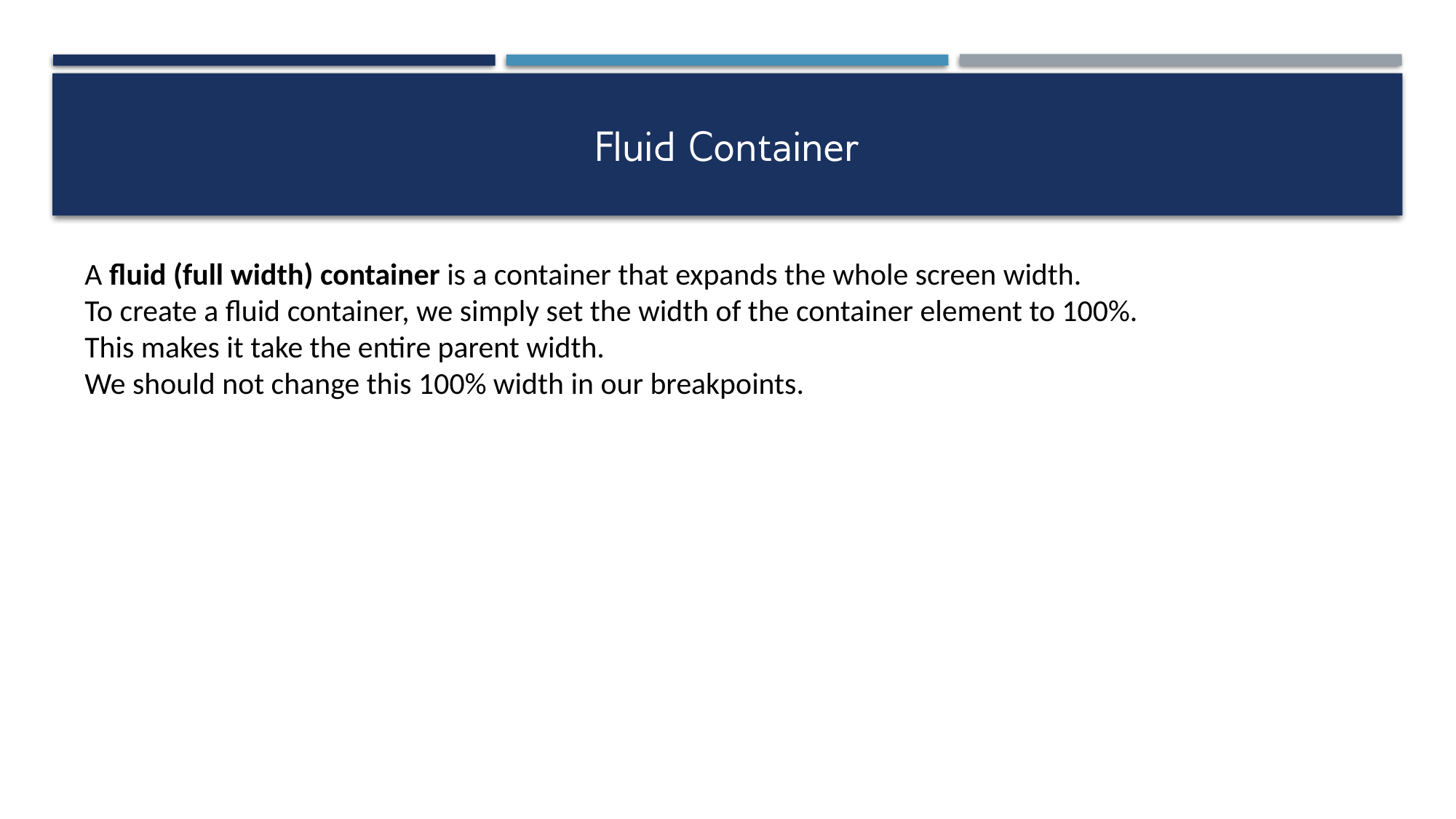

# Fluid Container
A fluid (full width) container is a container that expands the whole screen width.
To create a fluid container, we simply set the width of the container element to 100%.
This makes it take the entire parent width.
We should not change this 100% width in our breakpoints.